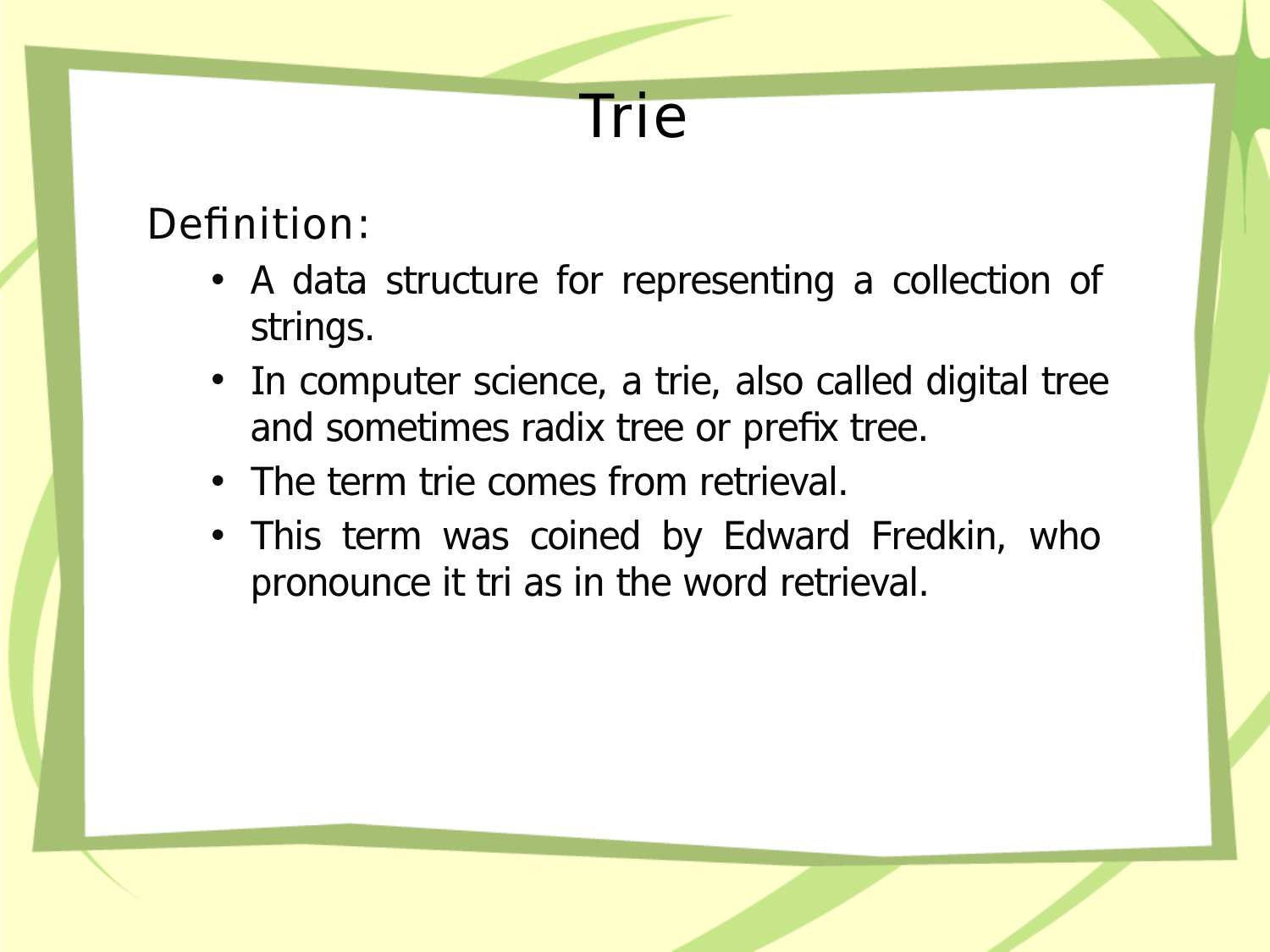

# Trie
Definition:
A data structure for representing a collection of  strings.
In computer science, a trie, also called digital tree  and sometimes radix tree or prefix tree.
The term trie comes from retrieval.
This term was coined by Edward Fredkin, who  pronounce it tri as in the word retrieval.